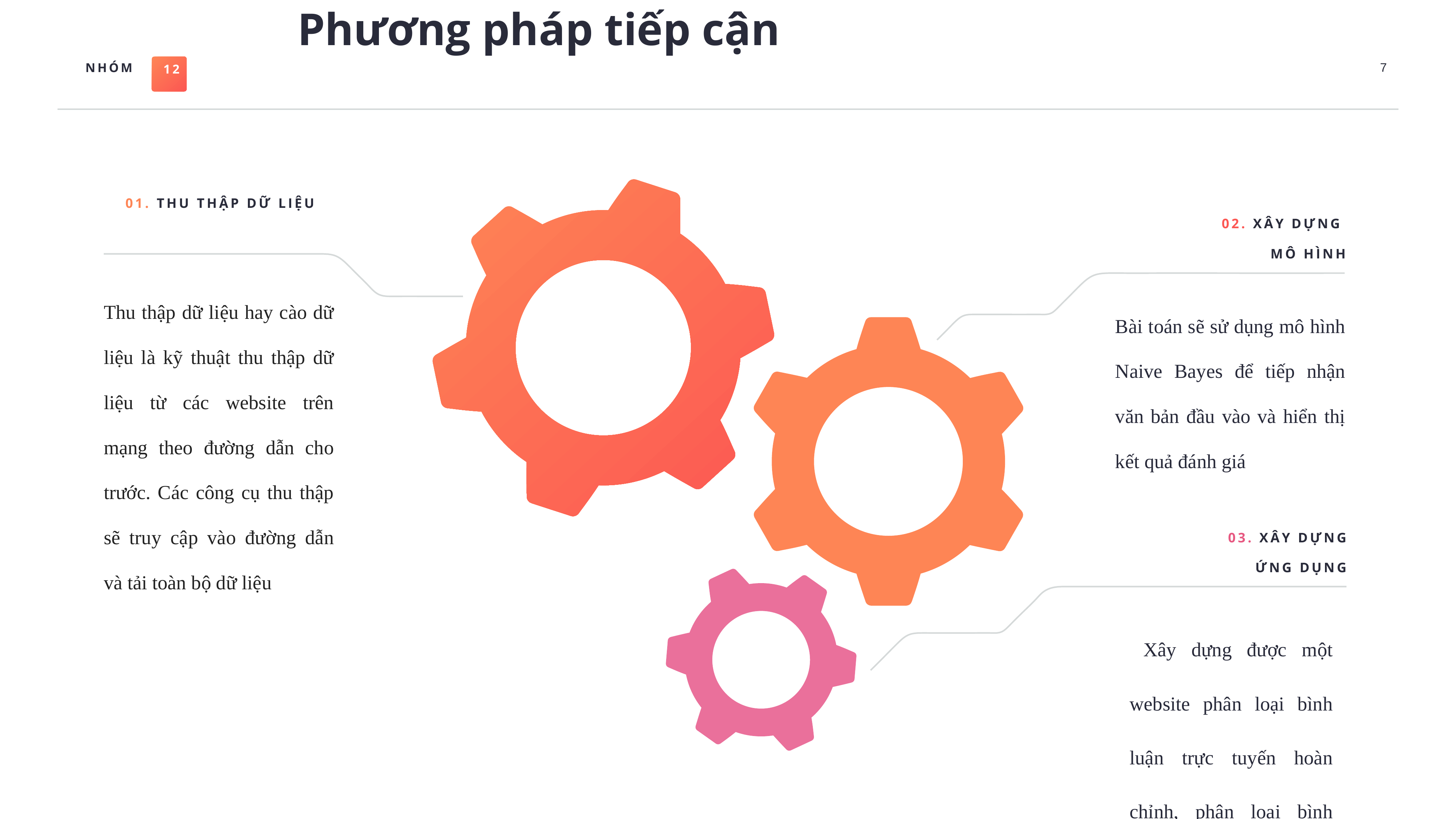

Phương pháp tiếp cận
7
01. thu Thập dữ liệu

02. Xây dựng
mô hình

Thu thập dữ liệu hay cào dữ liệu là kỹ thuật thu thập dữ liệu từ các website trên mạng theo đường dẫn cho trước. Các công cụ thu thập sẽ truy cập vào đường dẫn và tải toàn bộ dữ liệu
Bài toán sẽ sử dụng mô hình Naive Bayes để tiếp nhận văn bản đầu vào và hiển thị kết quả đánh giá

03. Xây dựng
ứng dụng

Xây dựng được một website phân loại bình luận trực tuyến hoàn chỉnh, phân loại bình luận, …